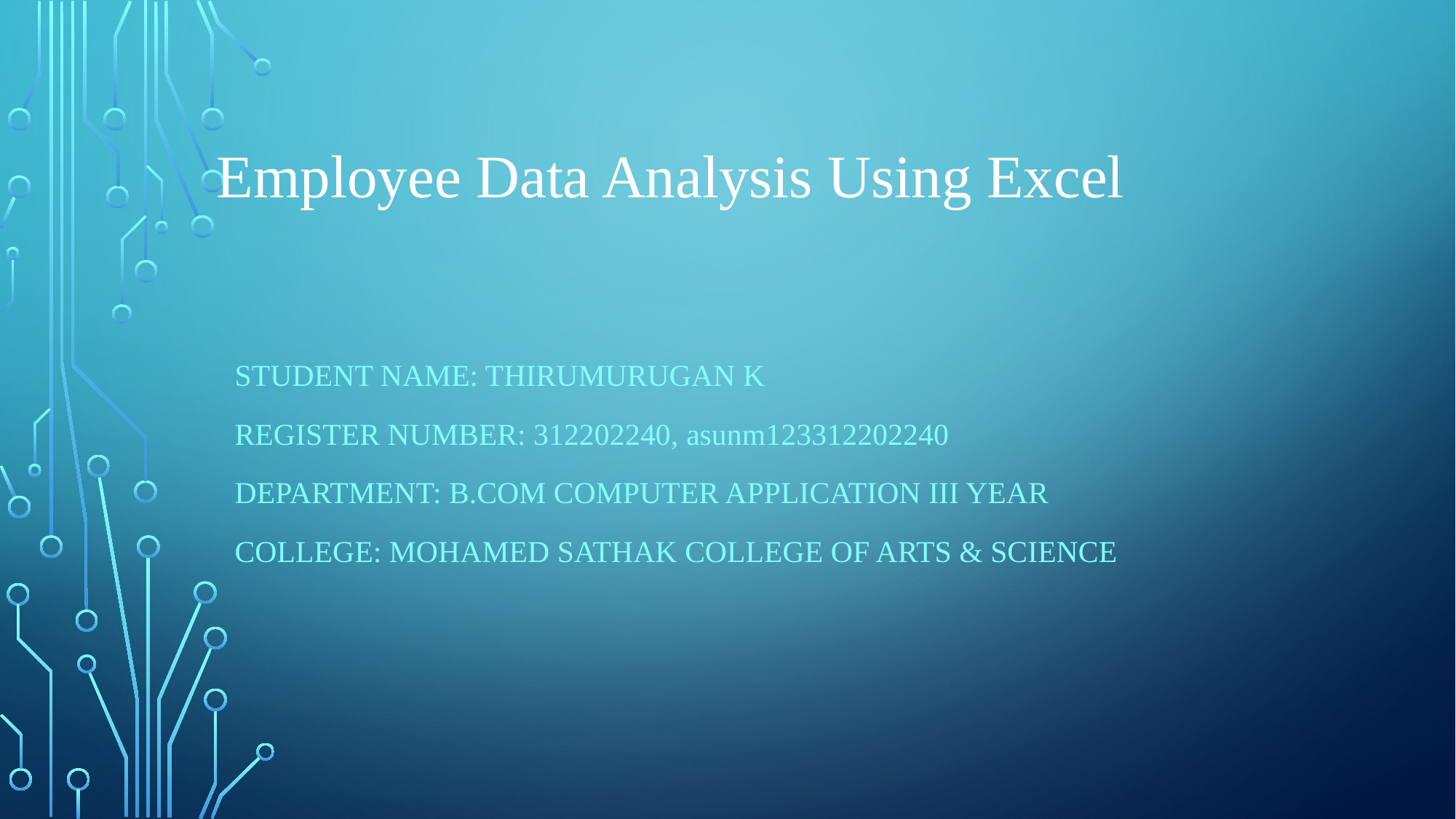

# Employee Data Analysis Using Excel
Student name: Thirumurugan K
Register number: 312202240, asunm123312202240
Department: B.com computer application III year
College: Mohamed Sathak College of Arts & Science